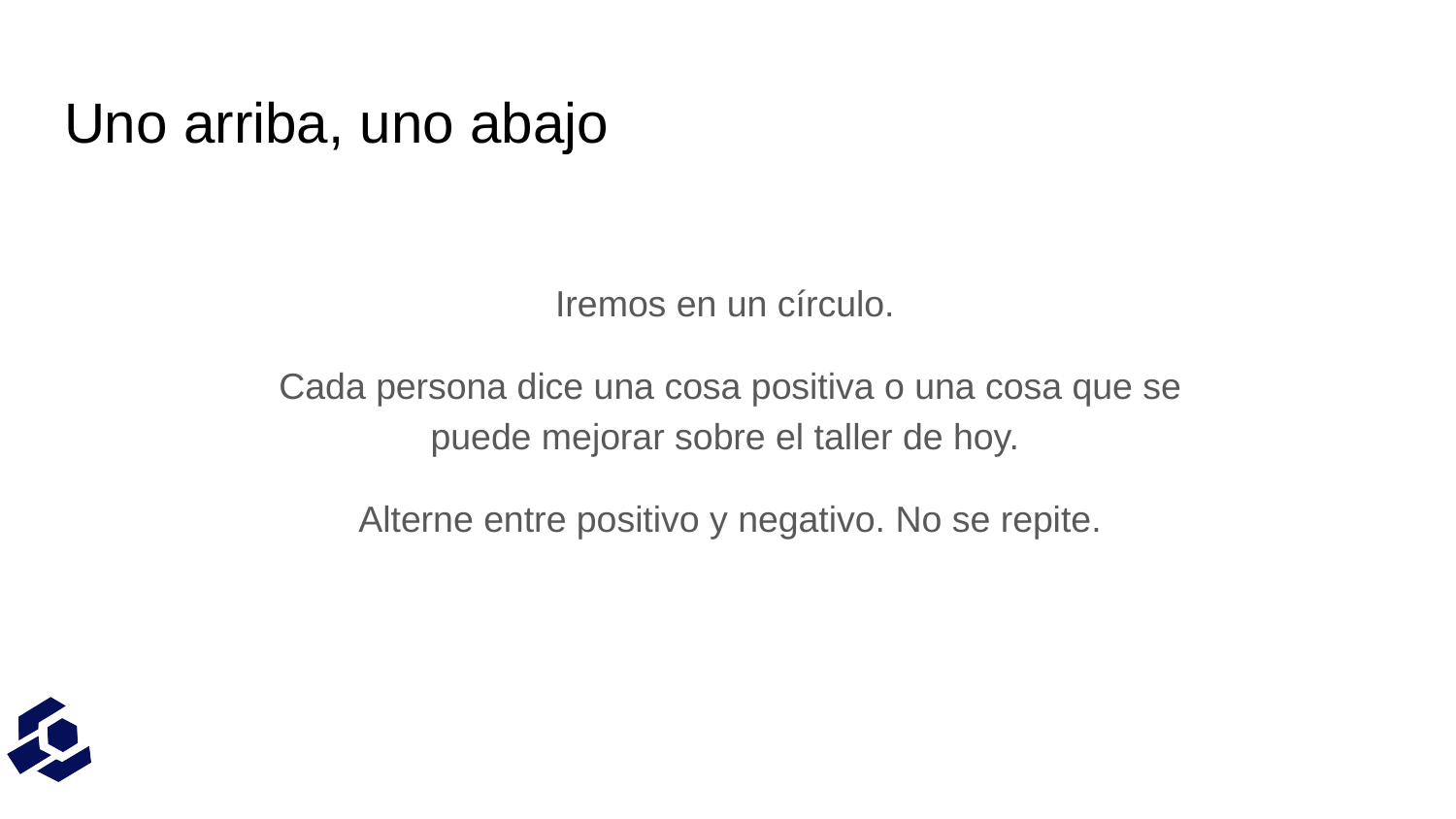

# Uno arriba, uno abajo

Iremos en un círculo.
Cada persona dice una cosa positiva o una cosa que se puede mejorar sobre el taller de hoy.
Alterne entre positivo y negativo. No se repite.